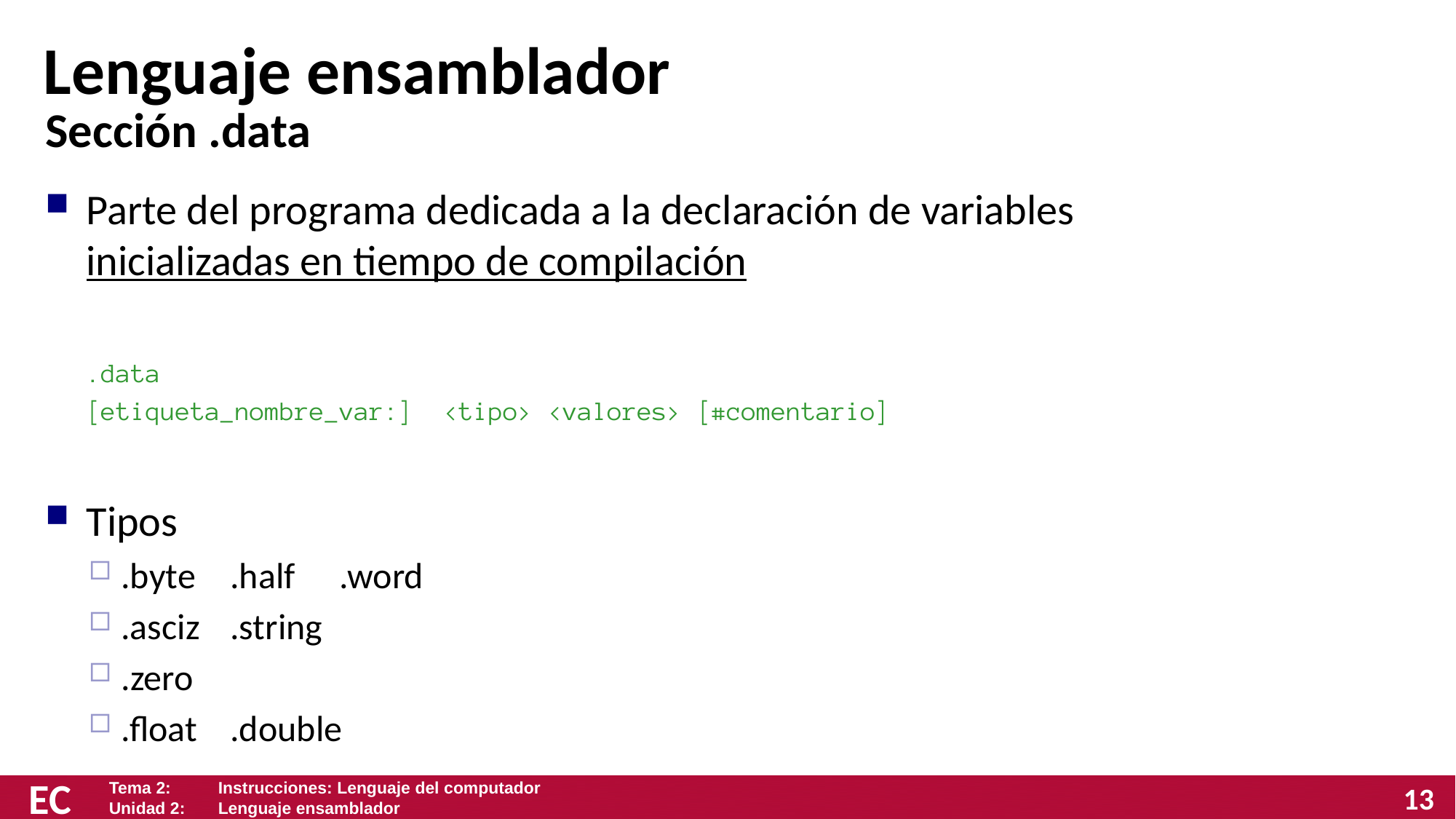

# Lenguaje ensamblador
Sección .data
Parte del programa dedicada a la declaración de variables inicializadas en tiempo de compilación

	.data
	[etiqueta_nombre_var:]  <tipo> <valores> [#comentario]

Tipos
.byte	.half	.word
.asciz	.string
.zero
.float	.double